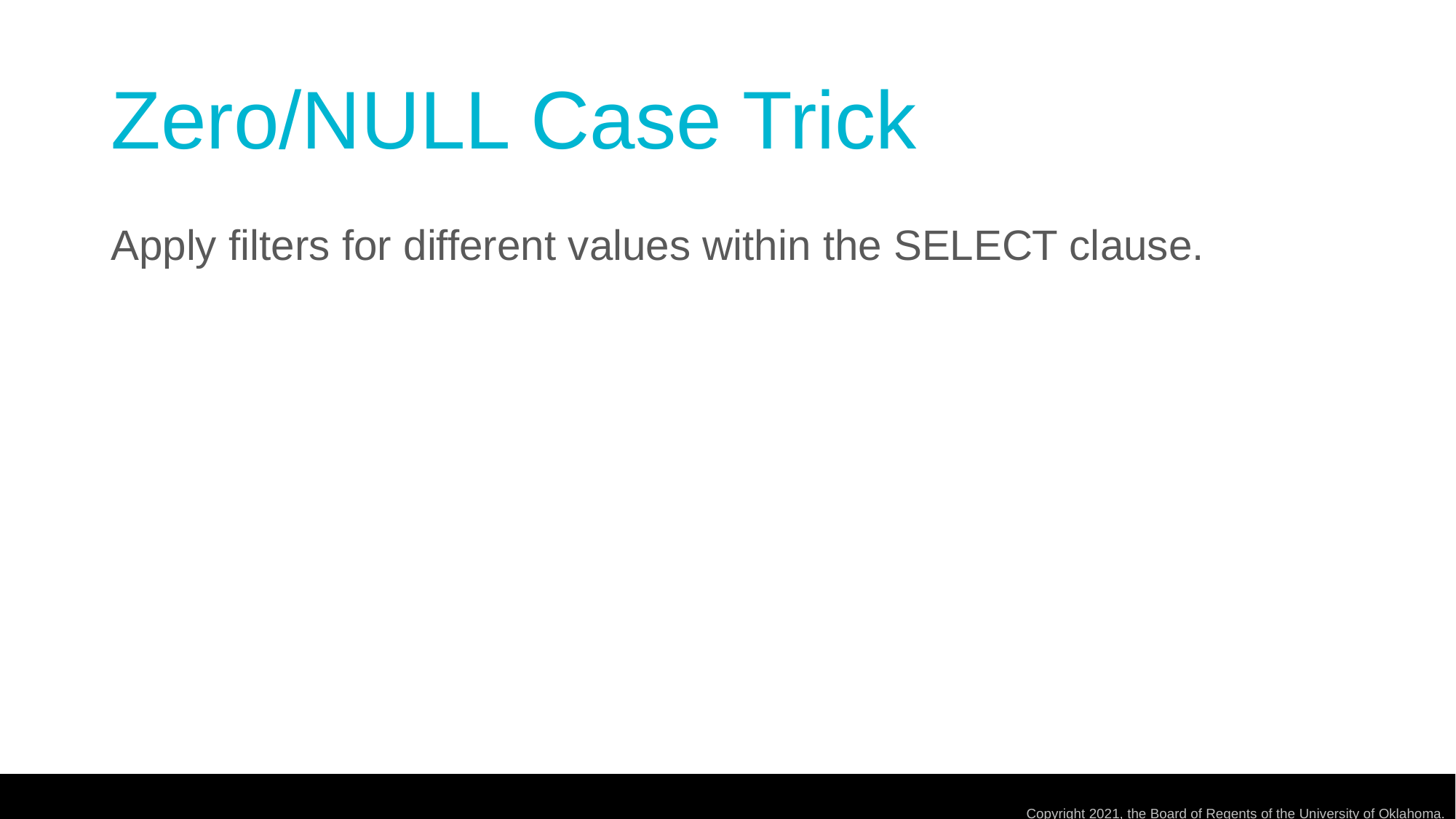

# Zero/NULL Case Trick
Apply filters for different values within the SELECT clause.

Copyright 2021, the Board of Regents of the University of Oklahoma.